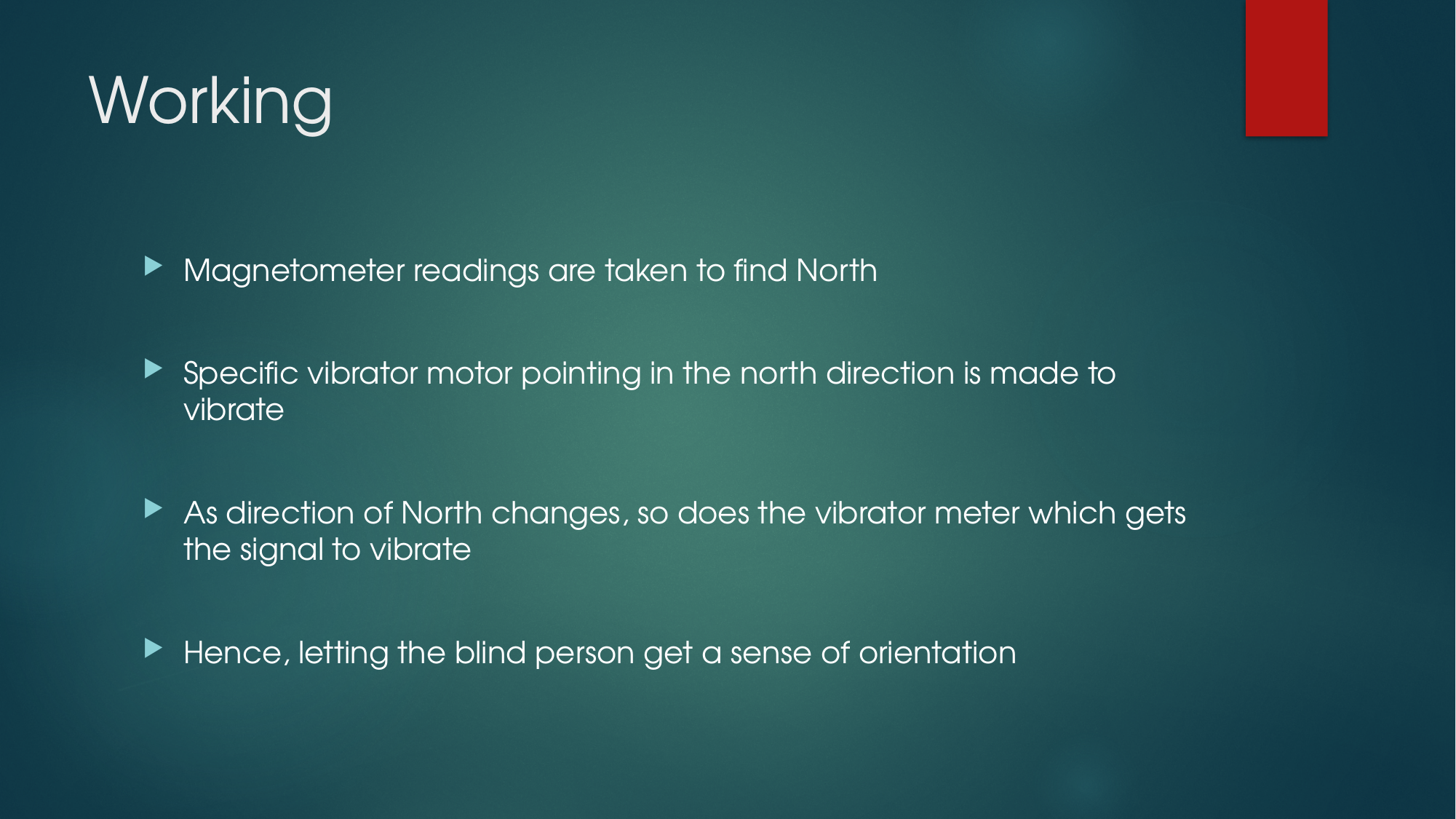

# Working
Magnetometer readings are taken to find North

Specific vibrator motor pointing in the north direction is made to vibrate

As direction of North changes, so does the vibrator meter which gets the signal to vibrate

Hence, letting the blind person get a sense of orientation